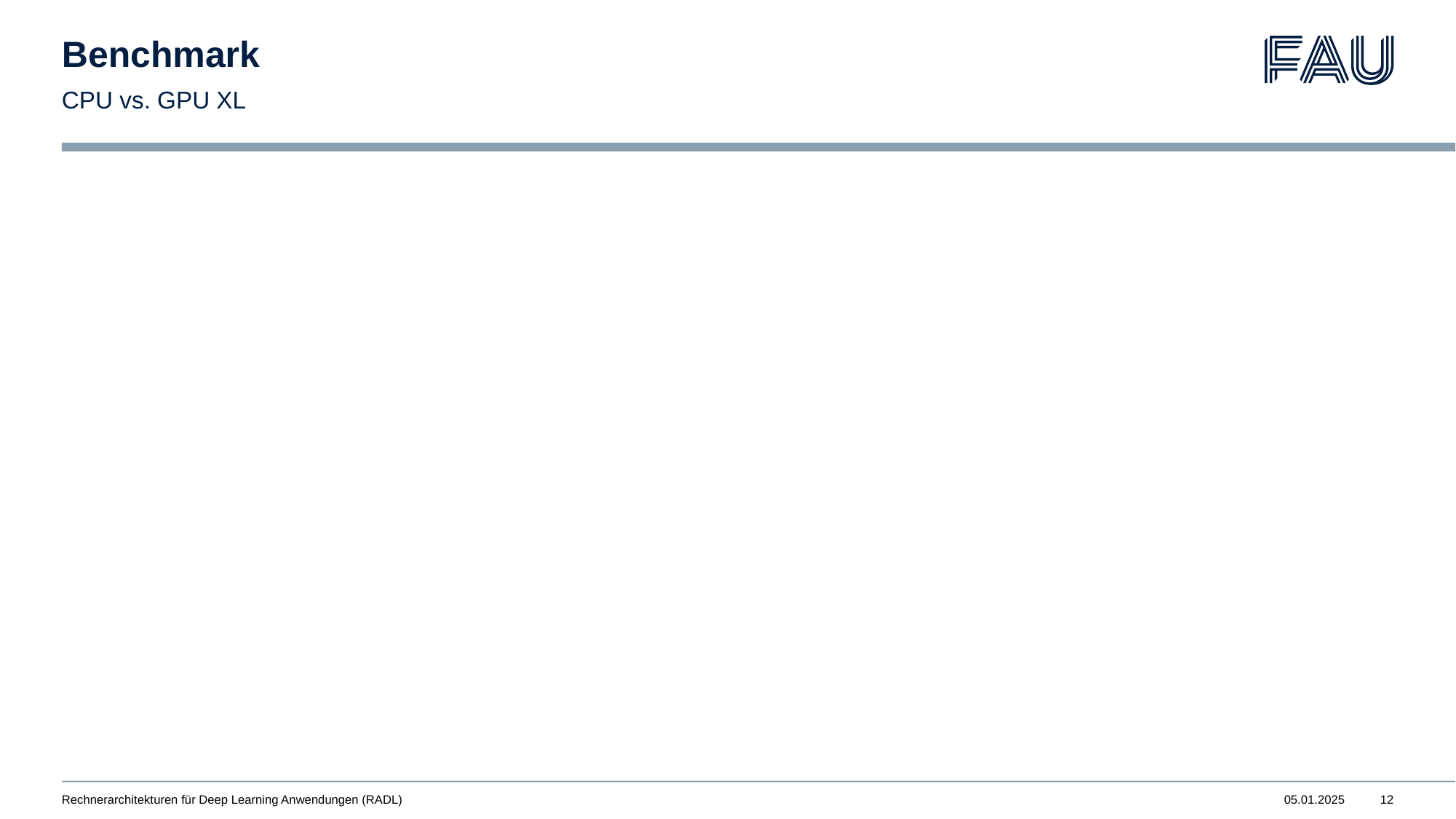

# Benchmark
CPU vs. GPU XL

Rechnerarchitekturen für Deep Learning Anwendungen (RADL)
05.01.2025
12